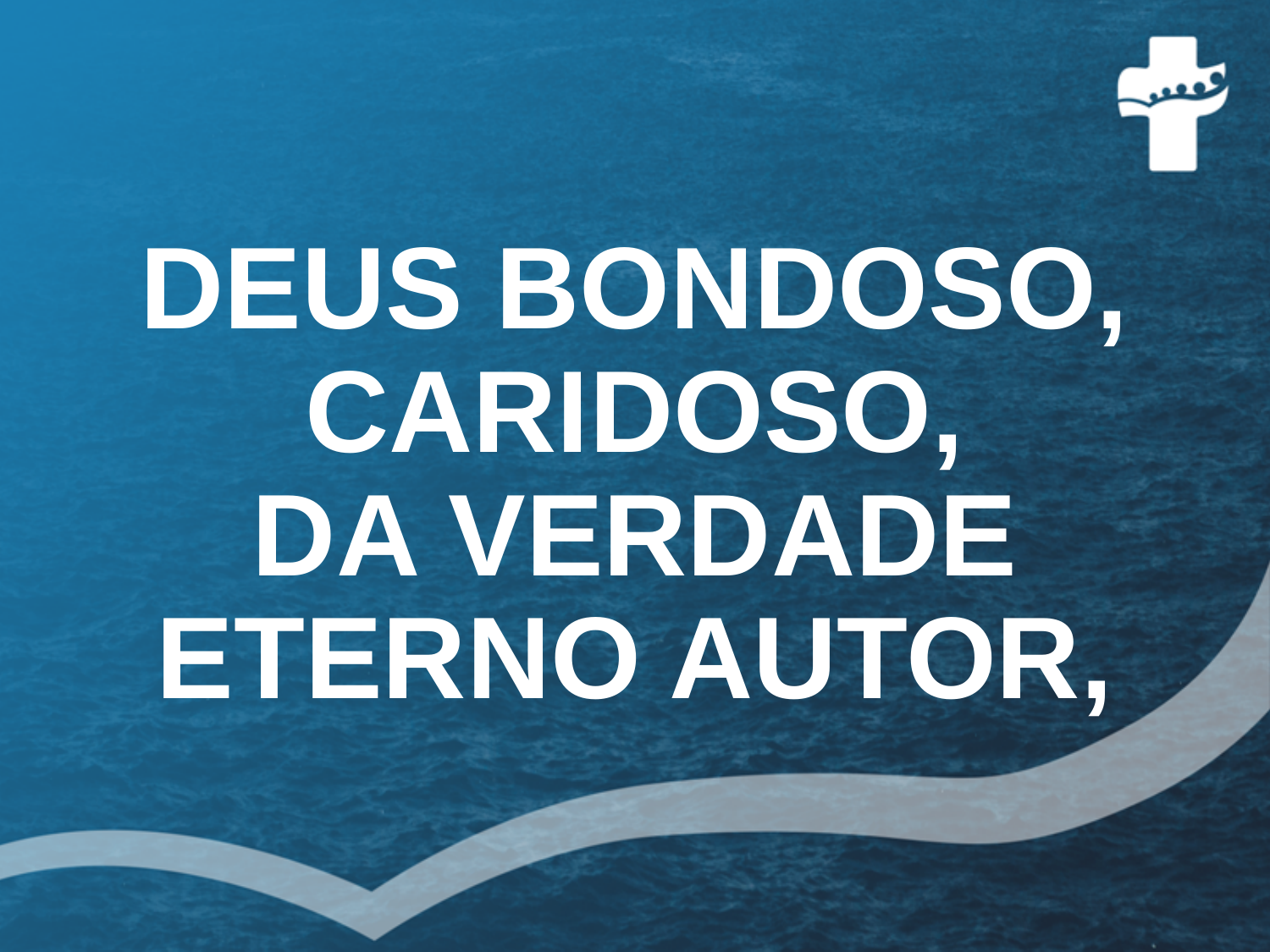

# DEUS BONDOSO, CARIDOSO, DA VERDADE ETERNO AUTOR,